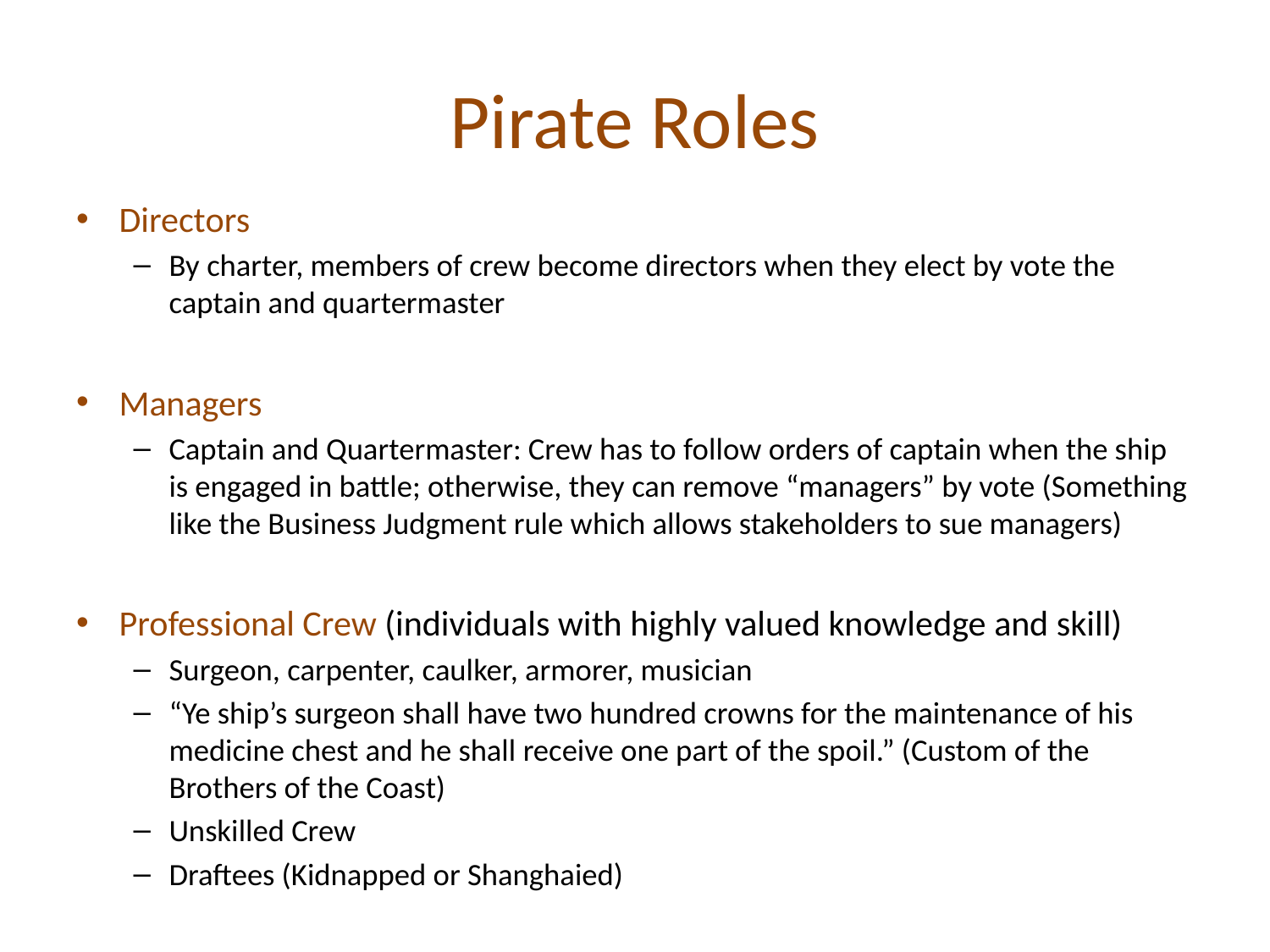

# Pirate Roles
Directors
By charter, members of crew become directors when they elect by vote the captain and quartermaster

Managers
Captain and Quartermaster: Crew has to follow orders of captain when the ship is engaged in battle; otherwise, they can remove “managers” by vote (Something like the Business Judgment rule which allows stakeholders to sue managers)

Professional Crew (individuals with highly valued knowledge and skill)
Surgeon, carpenter, caulker, armorer, musician
“Ye ship’s surgeon shall have two hundred crowns for the maintenance of his medicine chest and he shall receive one part of the spoil.” (Custom of the Brothers of the Coast)
Unskilled Crew
Draftees (Kidnapped or Shanghaied)